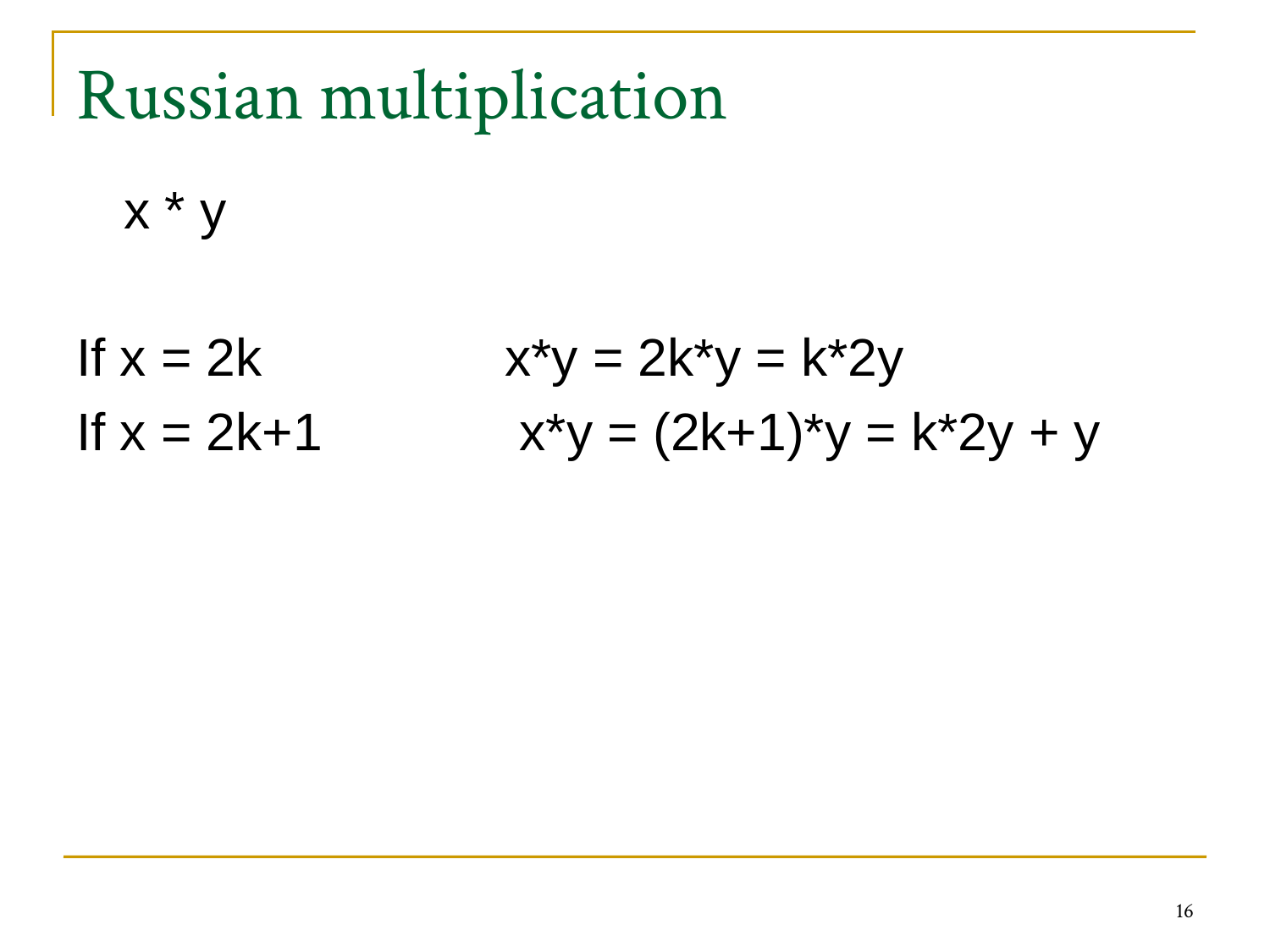

# Russian multiplication
	x * y

If x = 2k		x*y = 2k*y = k*2y
If x = 2k+1		 x*y = (2k+1)*y = k*2y + y

16